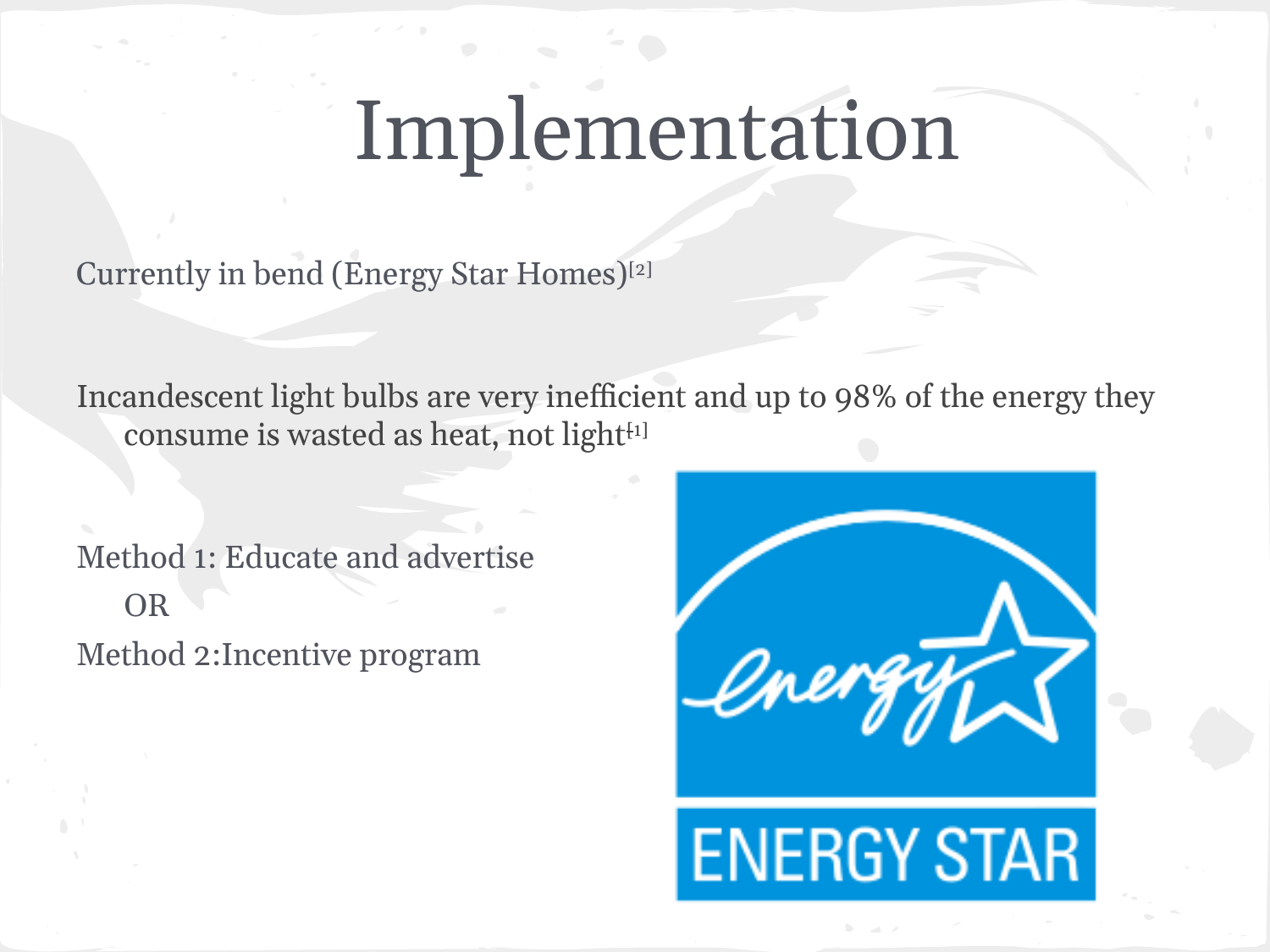

# Implementation
Currently in bend (Energy Star Homes)[2]

Incandescent light bulbs are very inefficient and up to 98% of the energy they consume is wasted as heat, not light[1]

Method 1: Educate and advertise
	OR
Method 2:Incentive program